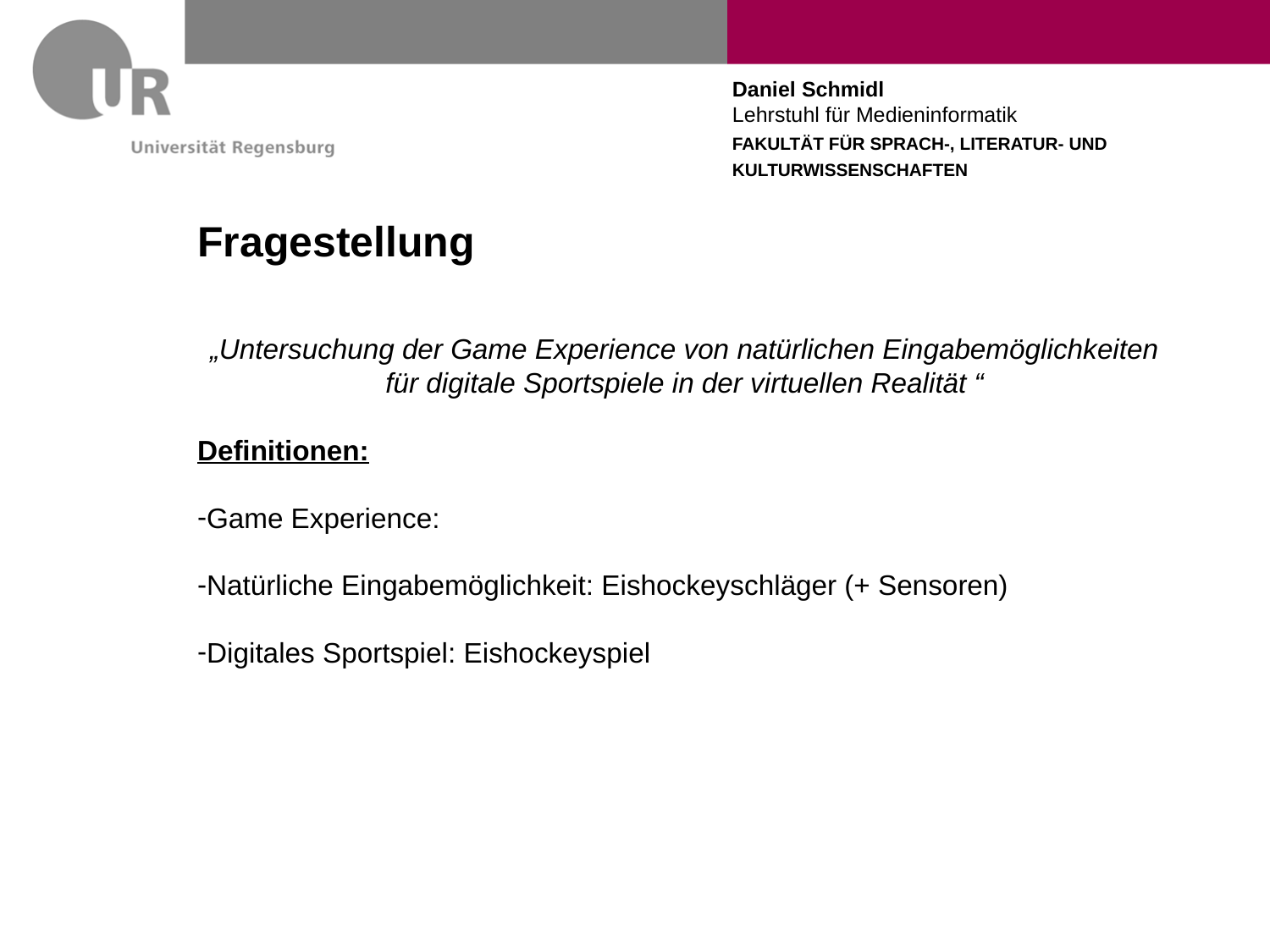

# Fragestellung
„Untersuchung der Game Experience von natürlichen Eingabemöglichkeiten für digitale Sportspiele in der virtuellen Realität “

Definitionen:

Game Experience:

Natürliche Eingabemöglichkeit: Eishockeyschläger (+ Sensoren)

Digitales Sportspiel: Eishockeyspiel